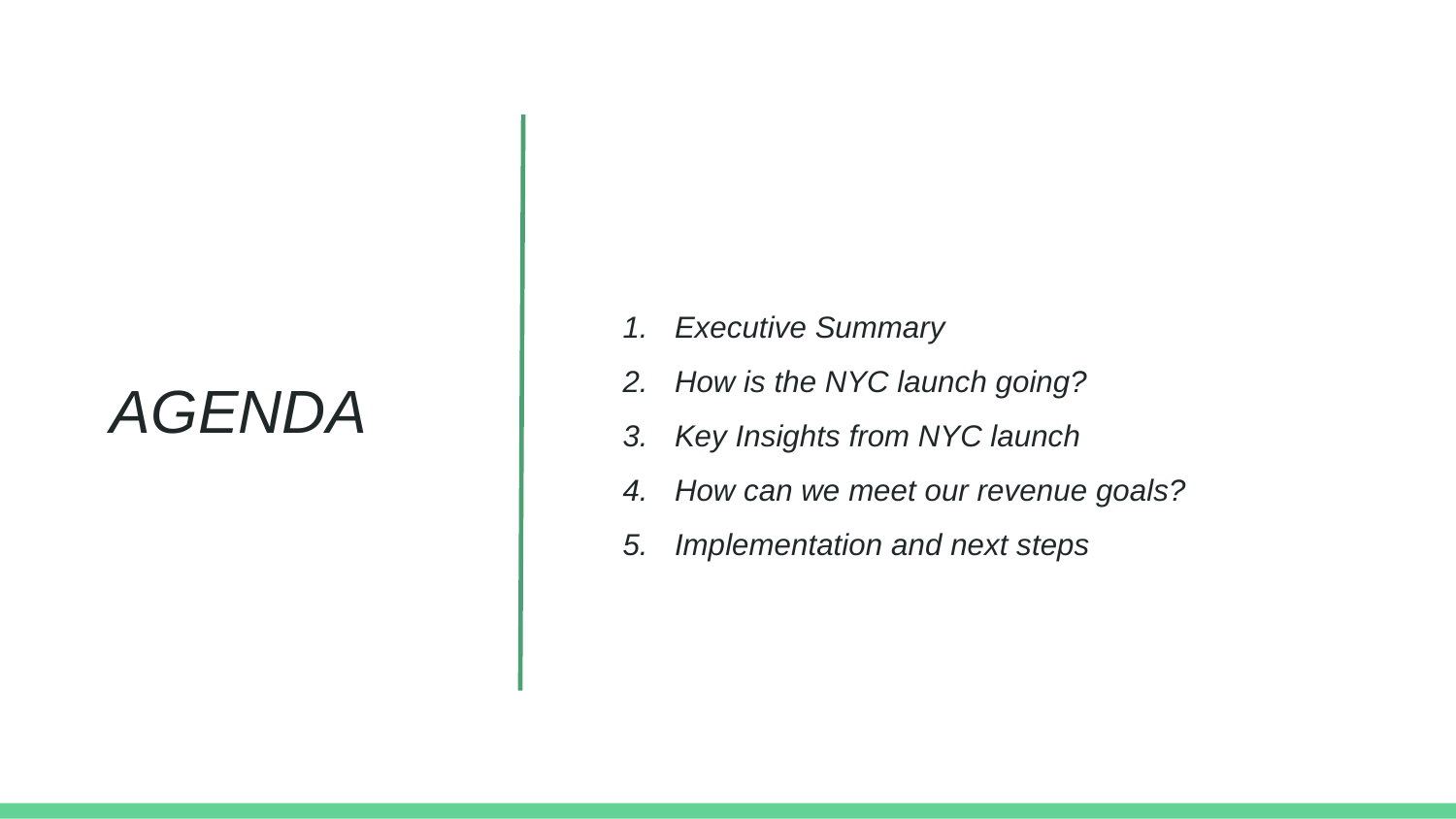

Executive Summary
How is the NYC launch going?
Key Insights from NYC launch
How can we meet our revenue goals?
Implementation and next steps
AGENDA